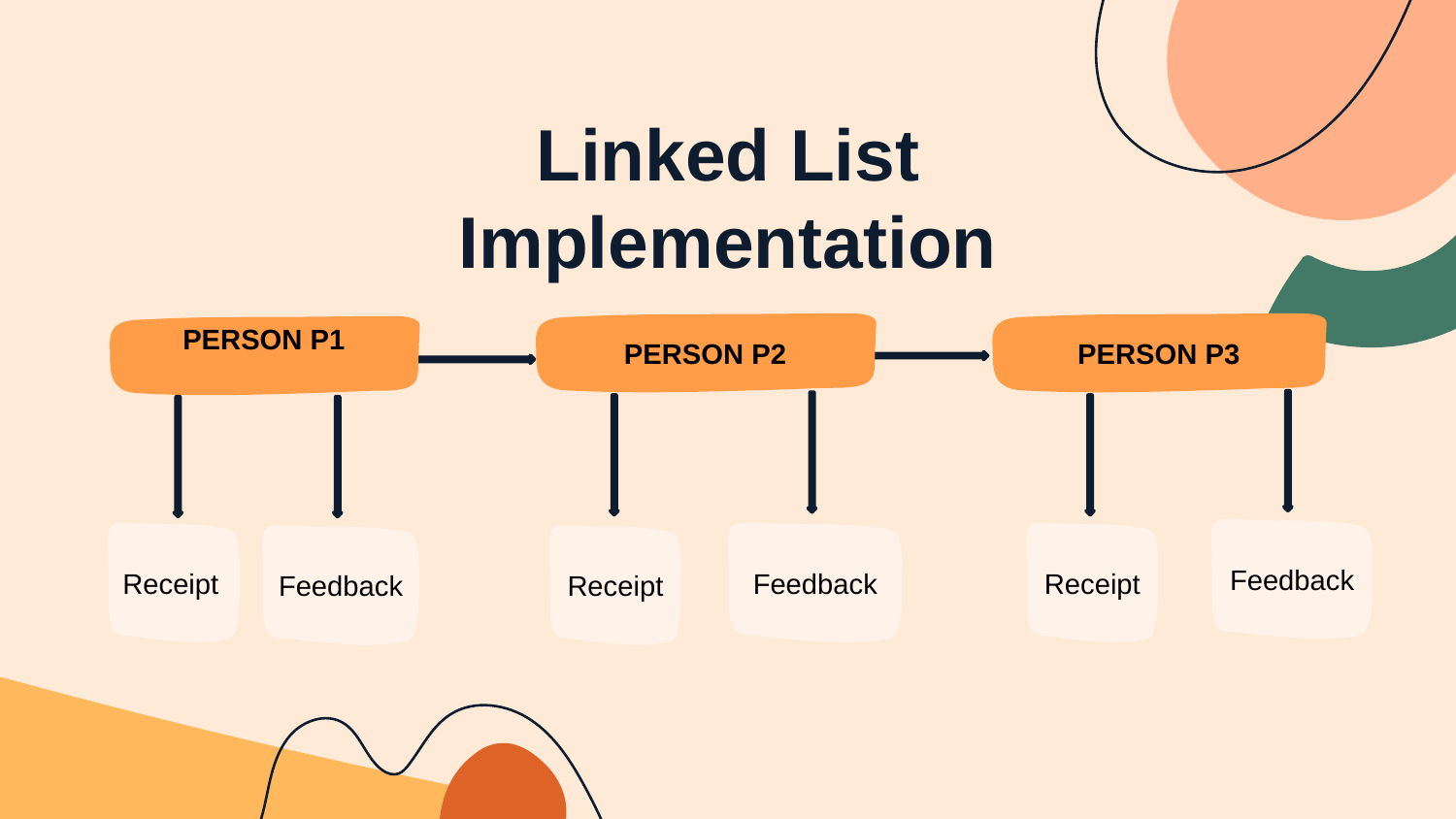

Linked List Implementation

PERSON P3
PERSON P2
PERSON P1

Feedback
Receipt
Feedback
Receipt
Feedback
Receipt